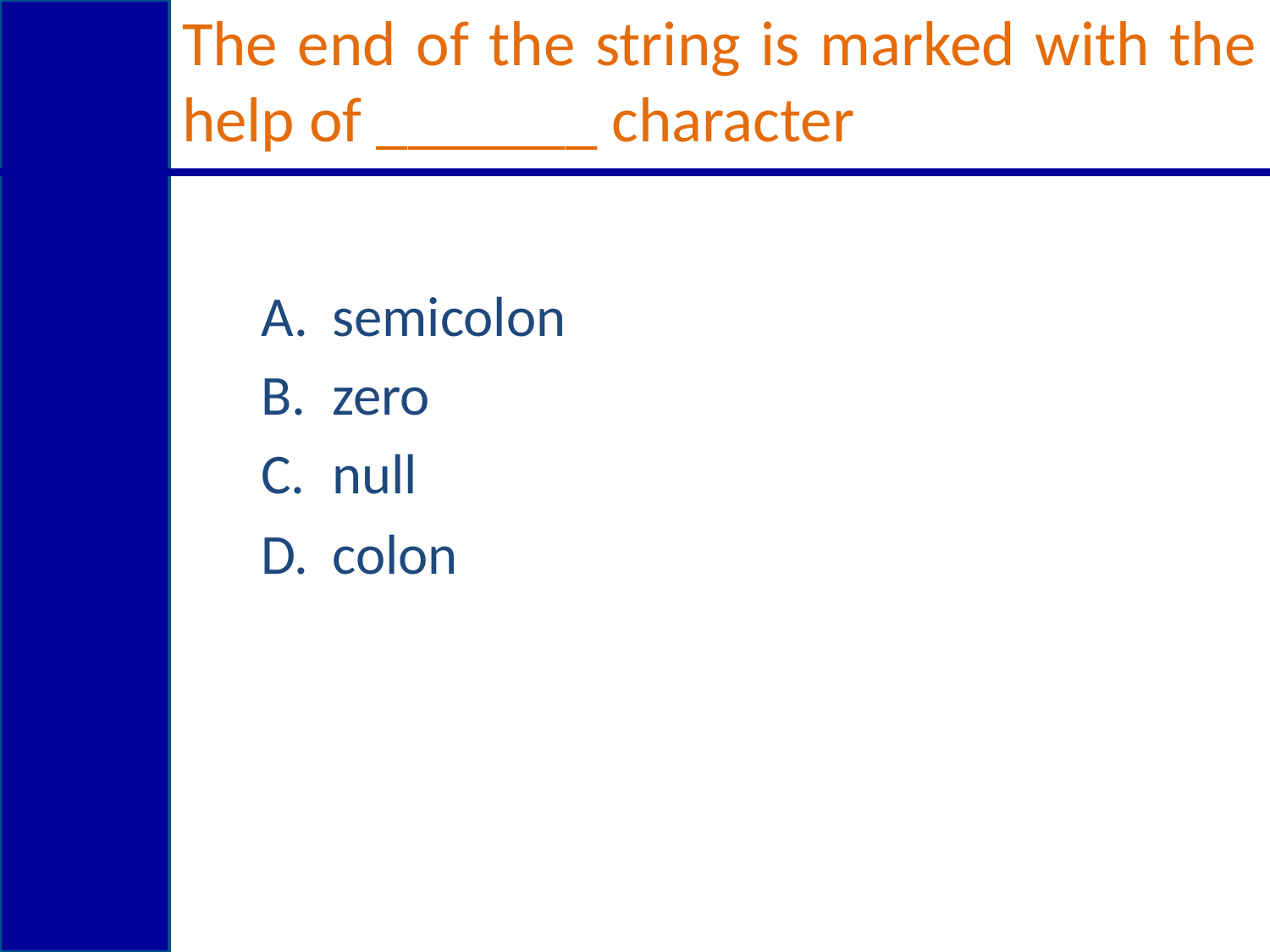

# The end of the string is marked with the help of _______ character

semicolon
zero
null
colon